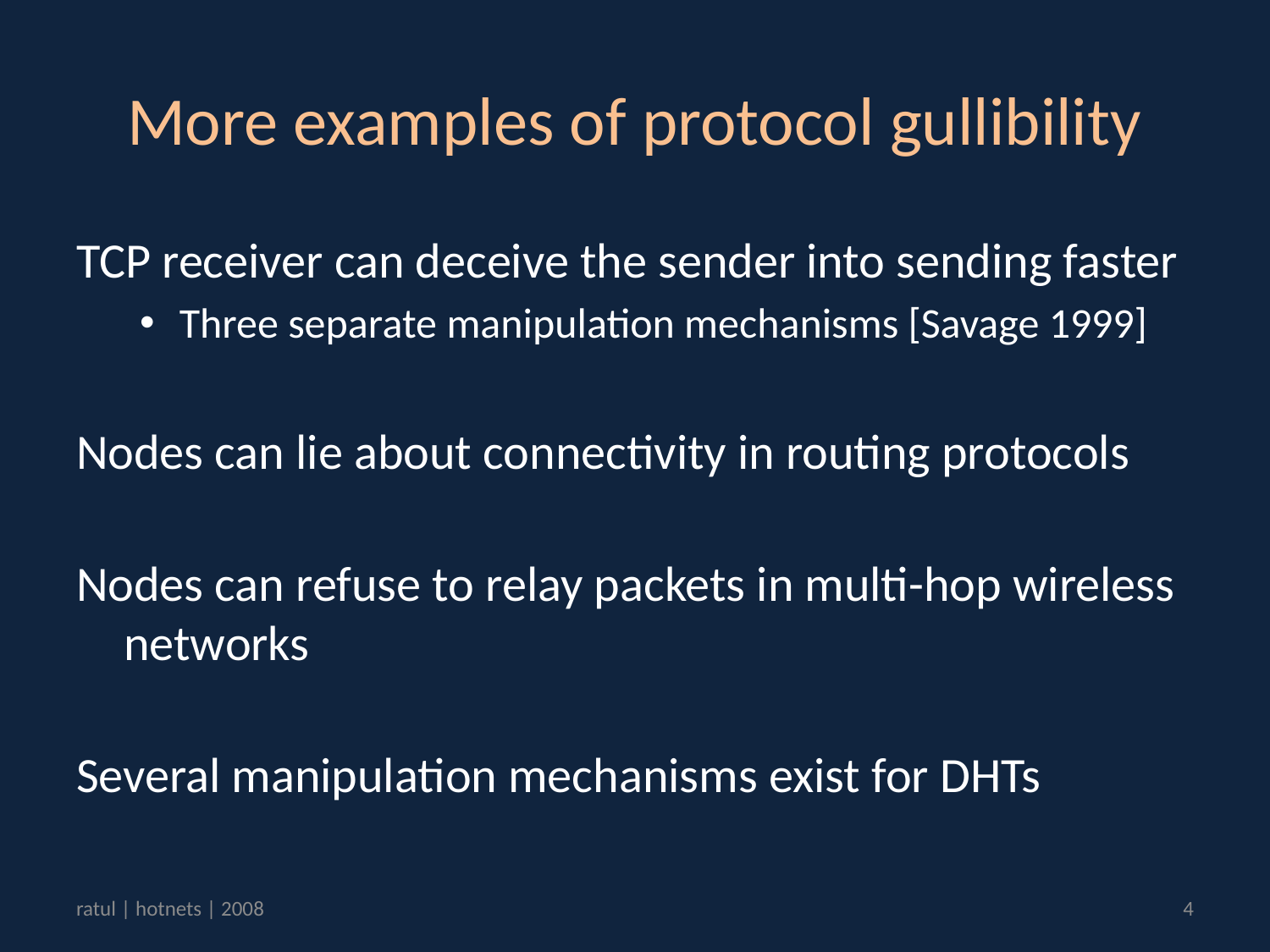

# More examples of protocol gullibility
TCP receiver can deceive the sender into sending faster
Three separate manipulation mechanisms [Savage 1999]

Nodes can lie about connectivity in routing protocols

Nodes can refuse to relay packets in multi-hop wireless networks

Several manipulation mechanisms exist for DHTs
ratul | hotnets | 2008
4